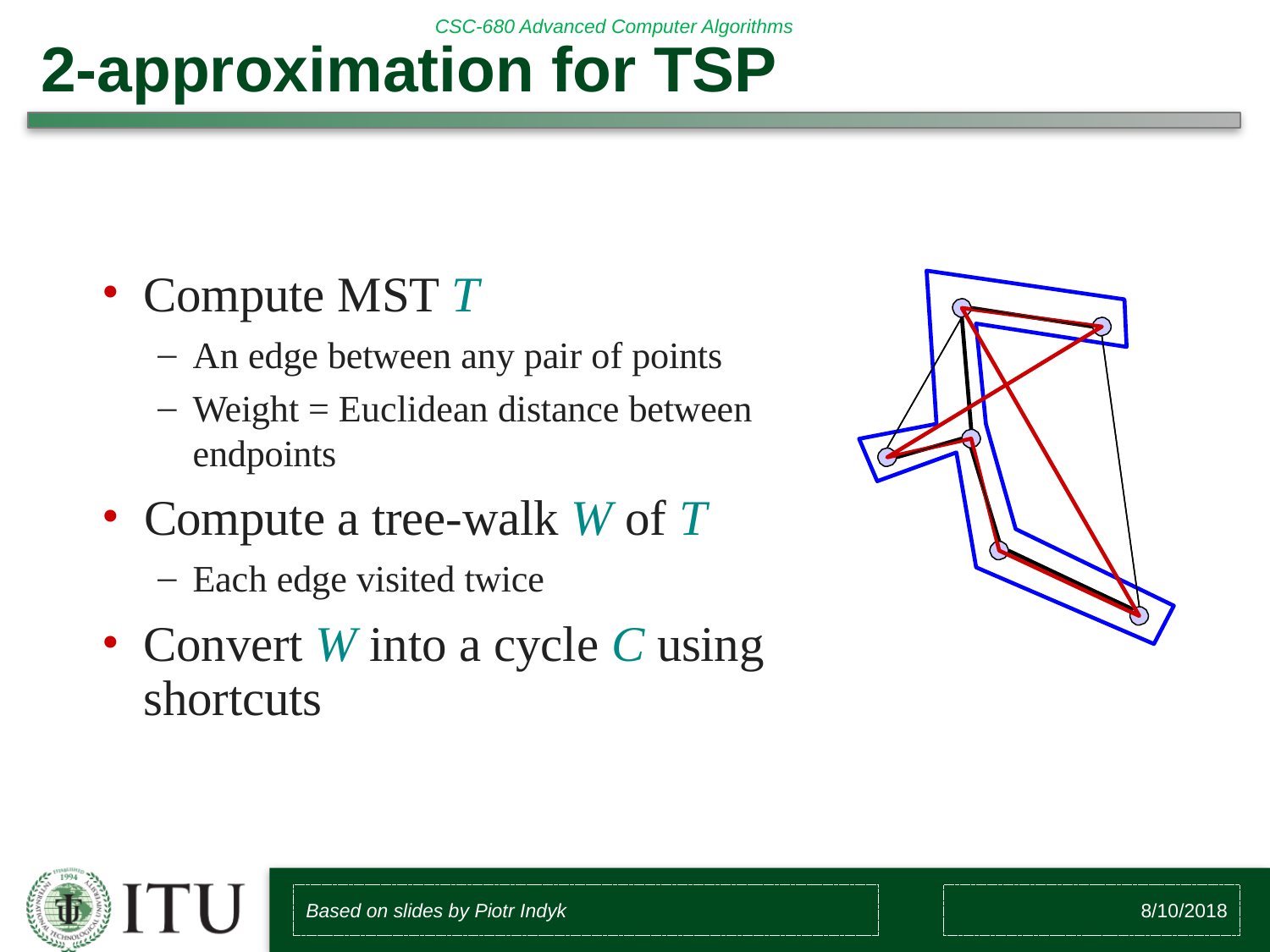

# 2-approximation for TSP

Compute MST T
An edge between any pair of points
Weight = Euclidean distance between endpoints
Compute a tree-walk W of T
Each edge visited twice
Convert W into a cycle C using shortcuts

Based on slides by Piotr Indyk
8/10/2018